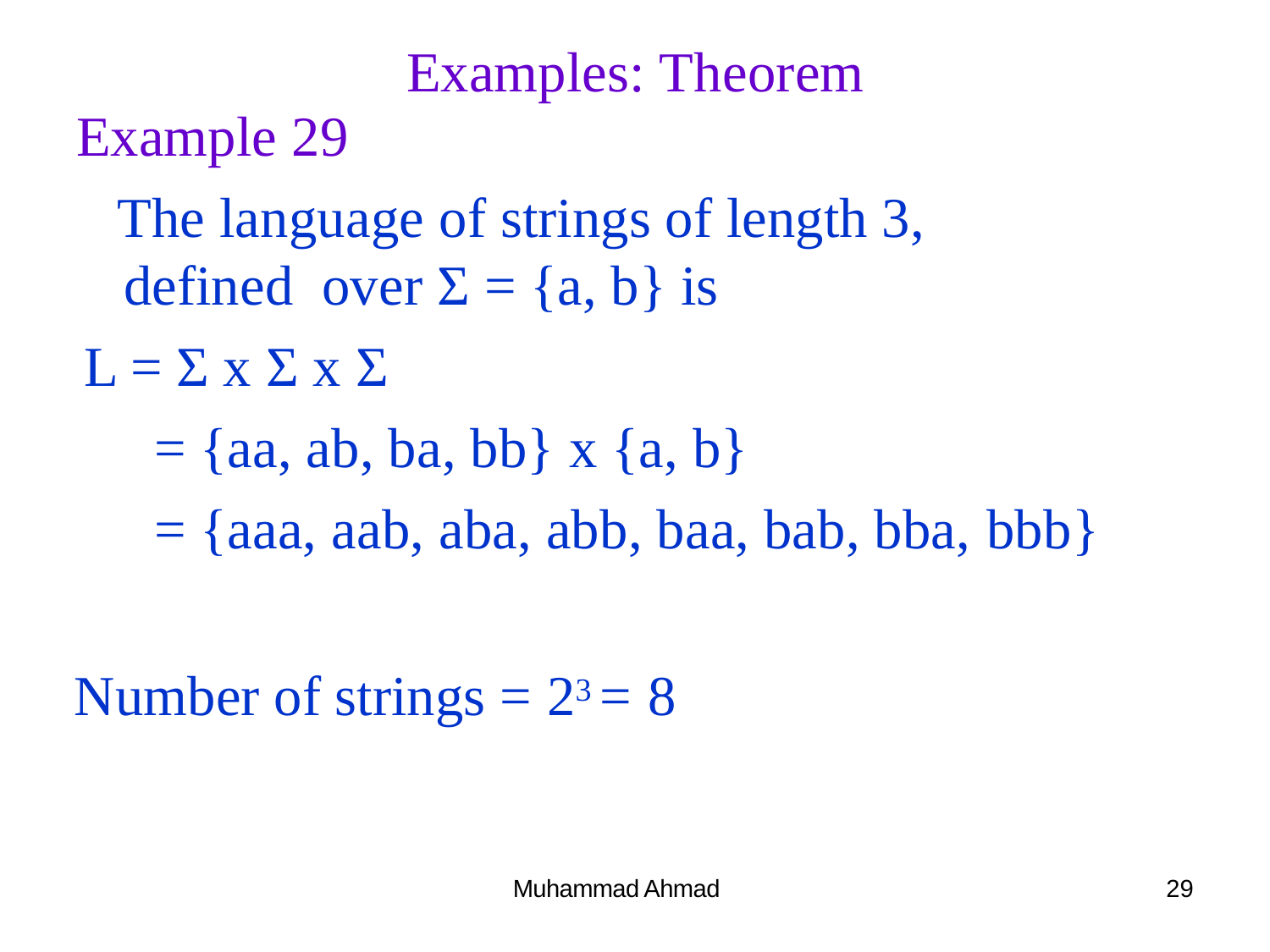

Examples: Theorem
Example 29
The language of strings of length 3, defined  over Σ = {a, b} is
L = Σ x Σ x Σ
= {aa, ab, ba, bb} x {a, b}
= {aaa, aab, aba, abb, baa, bab, bba, bbb}

Number of strings = 23 = 8
Muhammad Ahmad
29